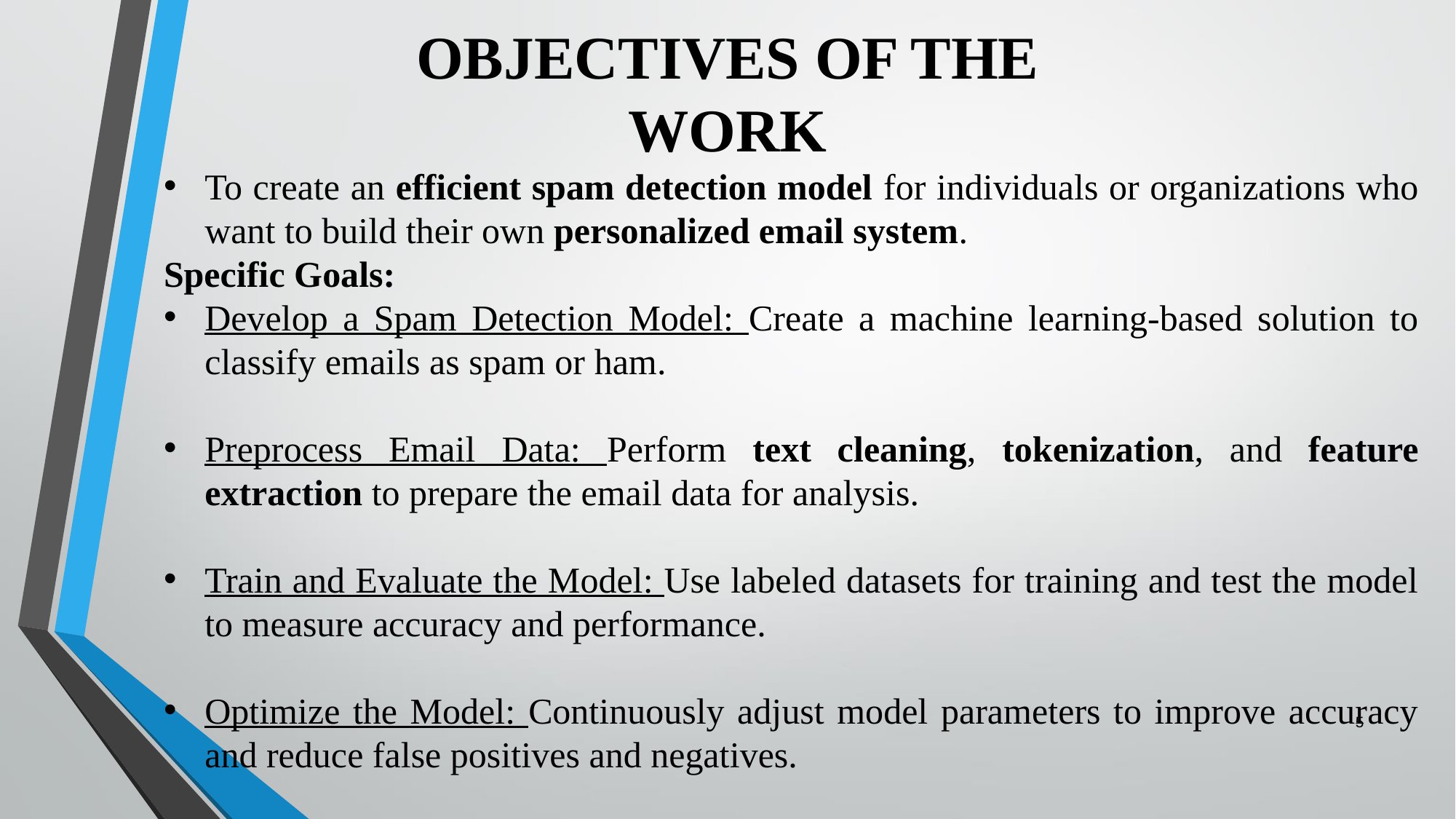

# OBJECTIVES OF THE WORK
To create an efficient spam detection model for individuals or organizations who want to build their own personalized email system.
Specific Goals:
Develop a Spam Detection Model: Create a machine learning-based solution to classify emails as spam or ham.

Preprocess Email Data: Perform text cleaning, tokenization, and feature extraction to prepare the email data for analysis.

Train and Evaluate the Model: Use labeled datasets for training and test the model to measure accuracy and performance.

Optimize the Model: Continuously adjust model parameters to improve accuracy and reduce false positives and negatives.

5